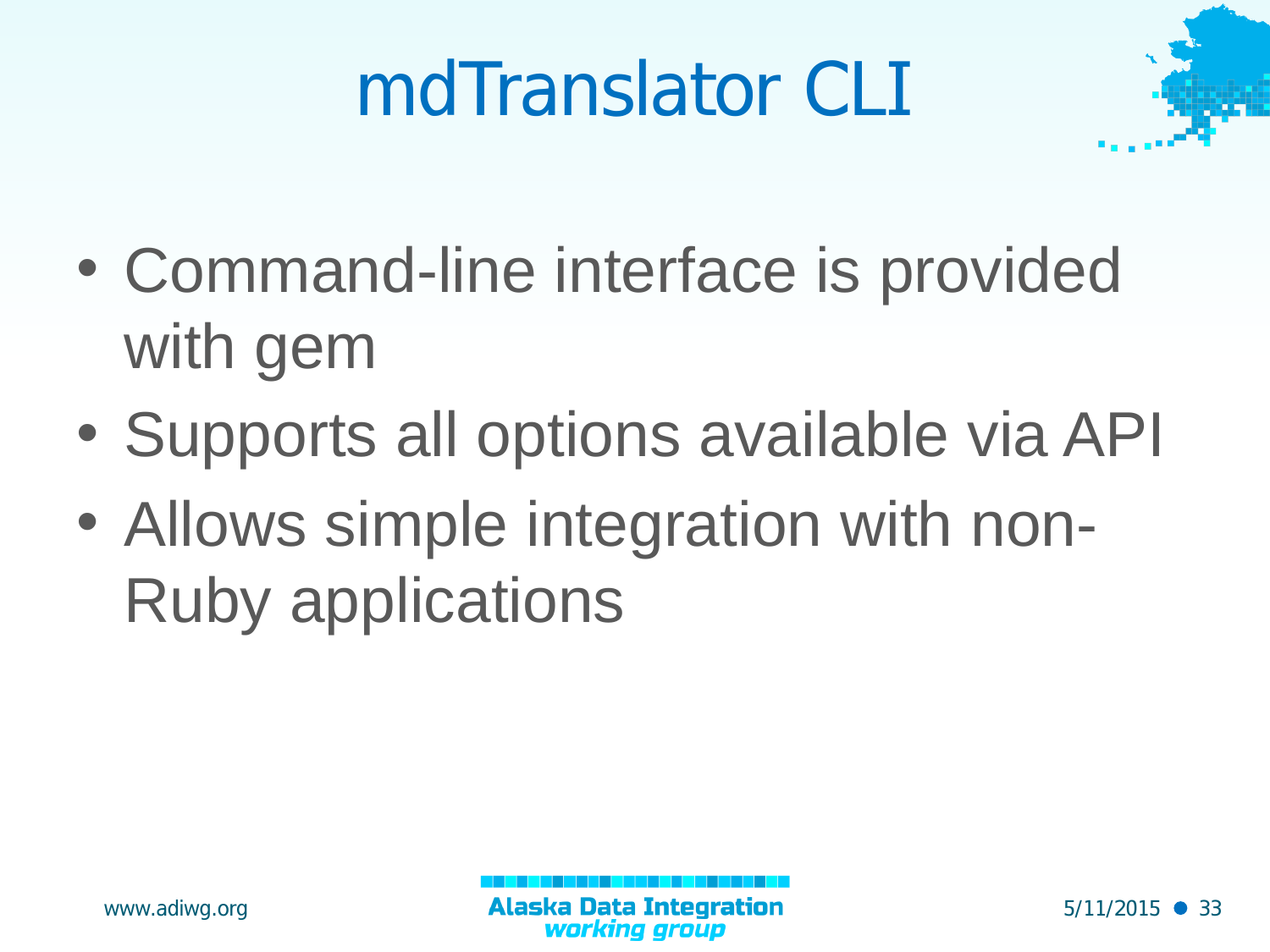

# mdTranslator CLI
Command-line interface is provided with gem
Supports all options available via API
Allows simple integration with non-Ruby applications
www.adiwg.org
5/11/2015
33